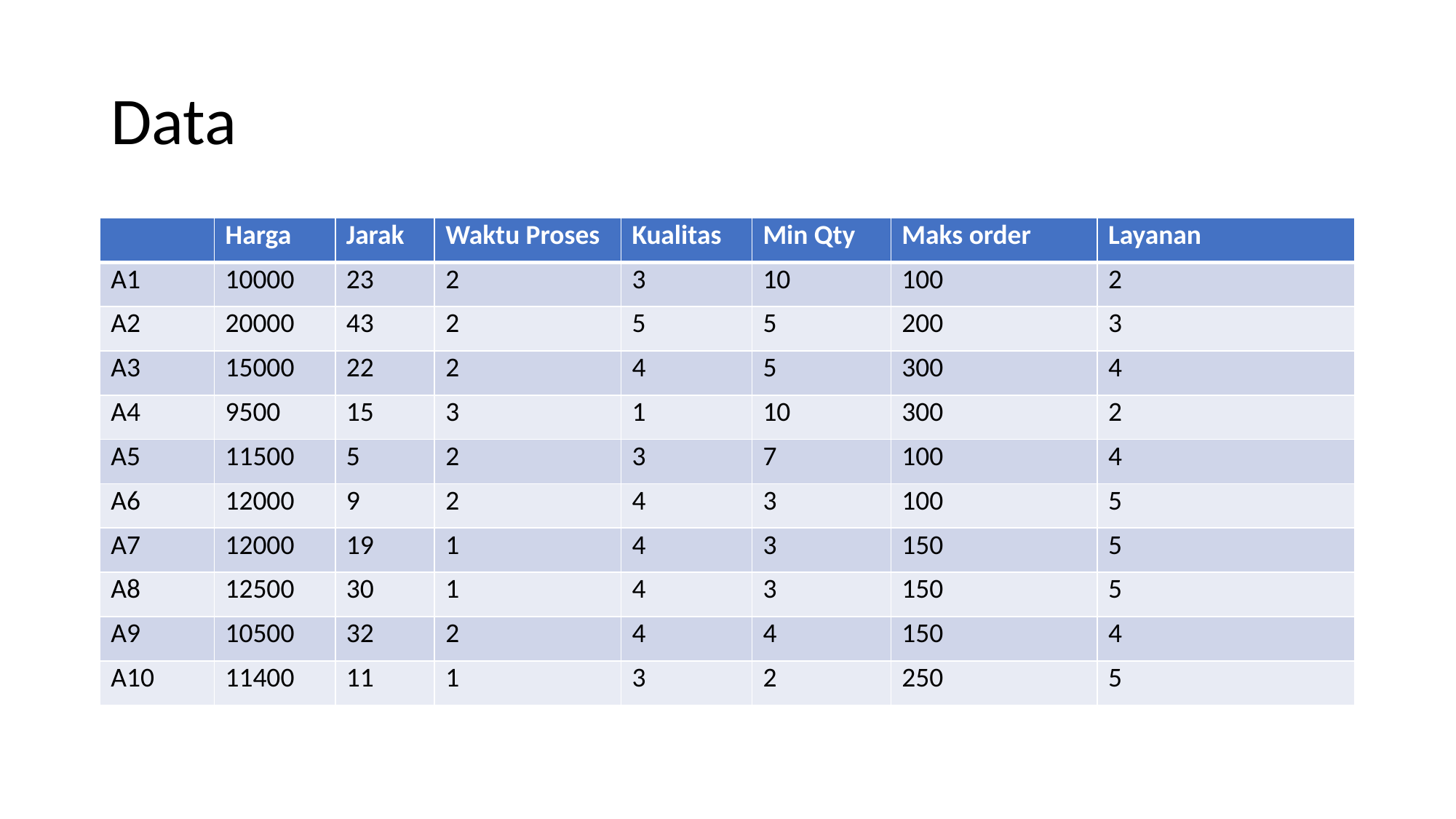

# Data
|  | Harga | Jarak | Waktu Proses | Kualitas | Min Qty | Maks order | Layanan |
| --- | --- | --- | --- | --- | --- | --- | --- |
| A1 | 10000 | 23 | 2 | 3 | 10 | 100 | 2 |
| A2 | 20000 | 43 | 2 | 5 | 5 | 200 | 3 |
| A3 | 15000 | 22 | 2 | 4 | 5 | 300 | 4 |
| A4 | 9500 | 15 | 3 | 1 | 10 | 300 | 2 |
| A5 | 11500 | 5 | 2 | 3 | 7 | 100 | 4 |
| A6 | 12000 | 9 | 2 | 4 | 3 | 100 | 5 |
| A7 | 12000 | 19 | 1 | 4 | 3 | 150 | 5 |
| A8 | 12500 | 30 | 1 | 4 | 3 | 150 | 5 |
| A9 | 10500 | 32 | 2 | 4 | 4 | 150 | 4 |
| A10 | 11400 | 11 | 1 | 3 | 2 | 250 | 5 |